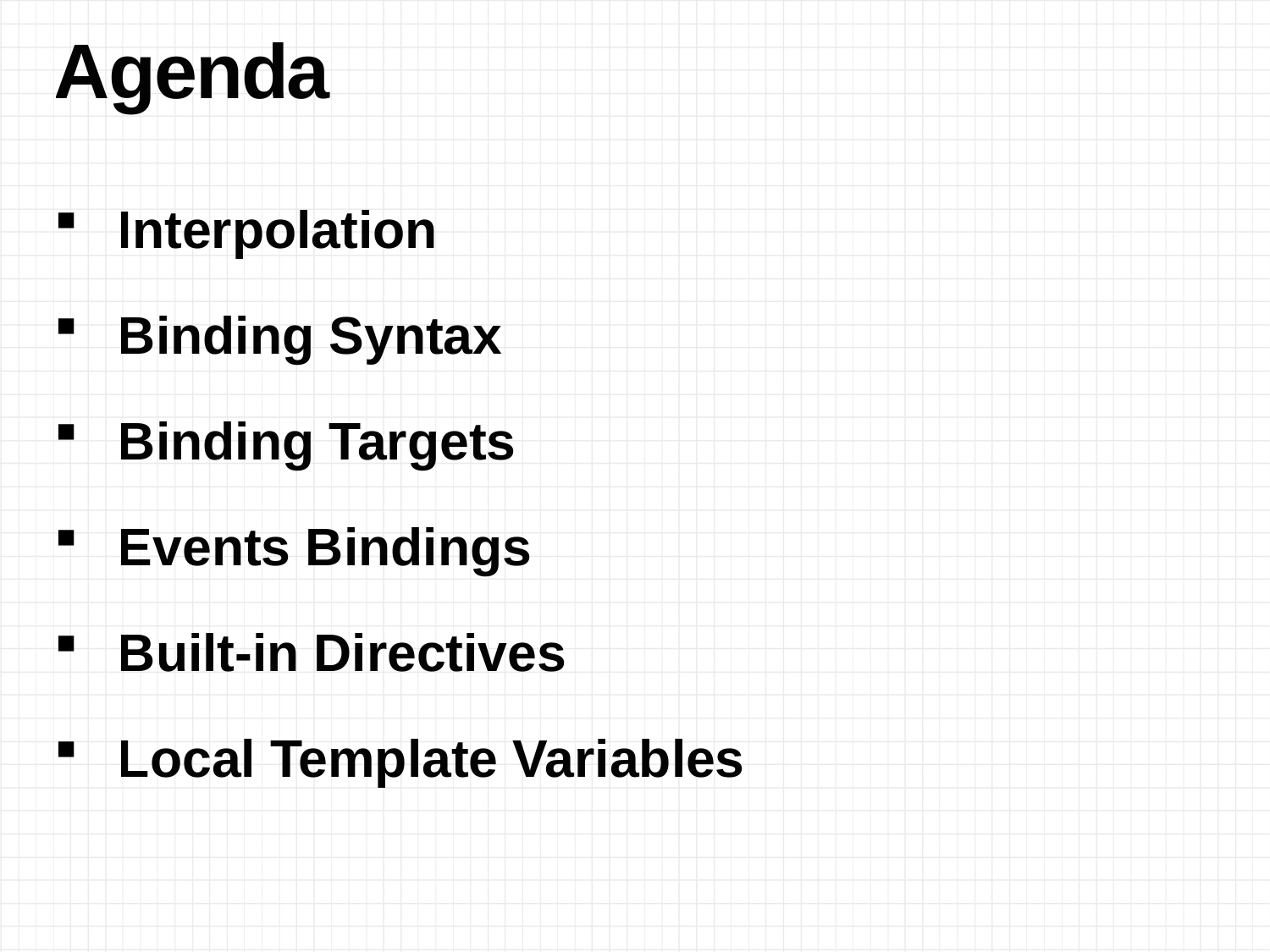

# Agenda
Interpolation
Binding Syntax
Binding Targets
Events Bindings
Built-in Directives
Local Template Variables